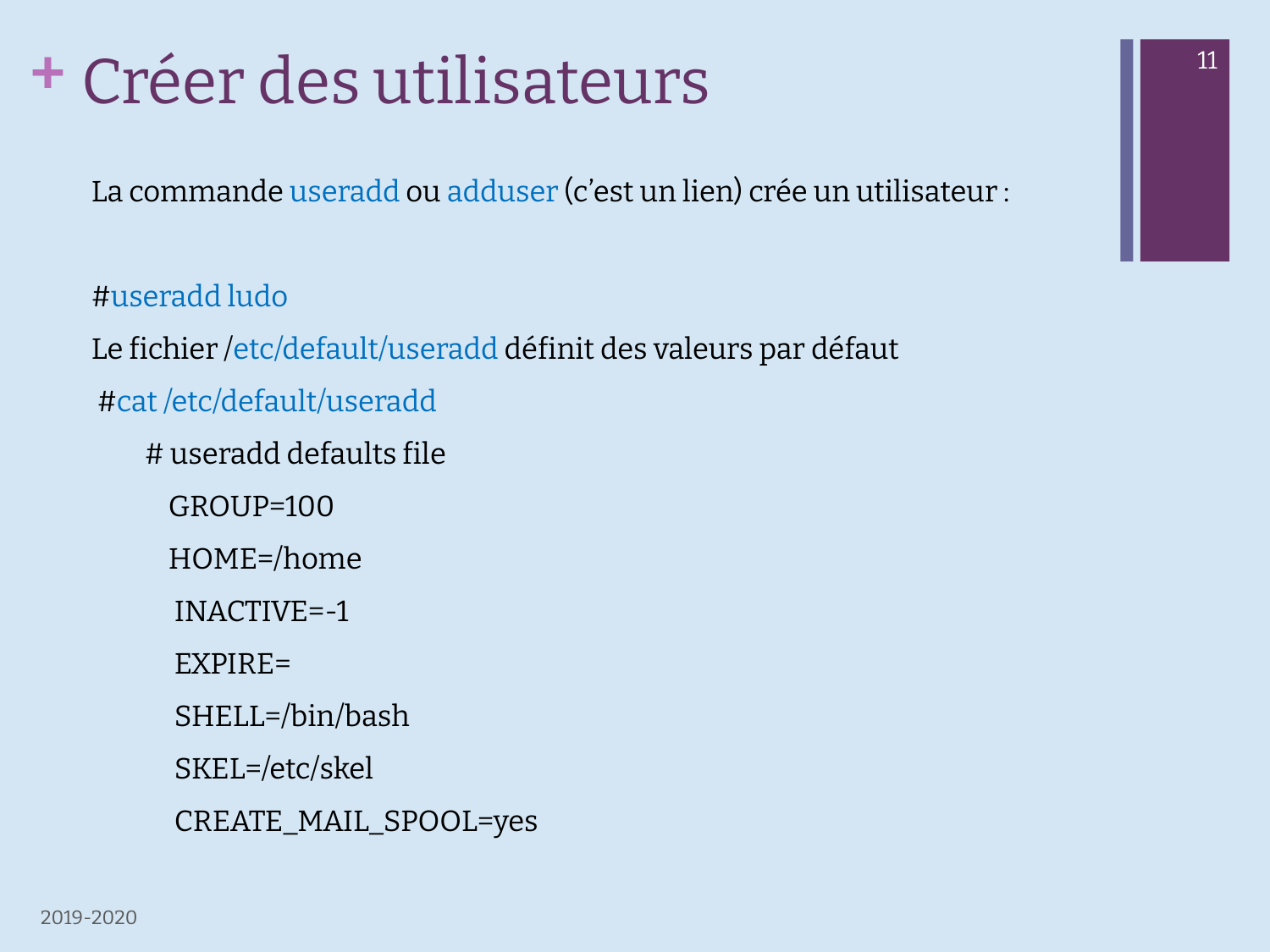

# Créer des utilisateurs
11
La commande useradd ou adduser (c’est un lien) crée un utilisateur :

#useradd ludo
Le fichier /etc/default/useradd définit des valeurs par défaut
 #cat /etc/default/useradd
         # useradd defaults file
             GROUP=100
             HOME=/home
              INACTIVE=-1
              EXPIRE=
              SHELL=/bin/bash
              SKEL=/etc/skel
              CREATE_MAIL_SPOOL=yes

2019-2020